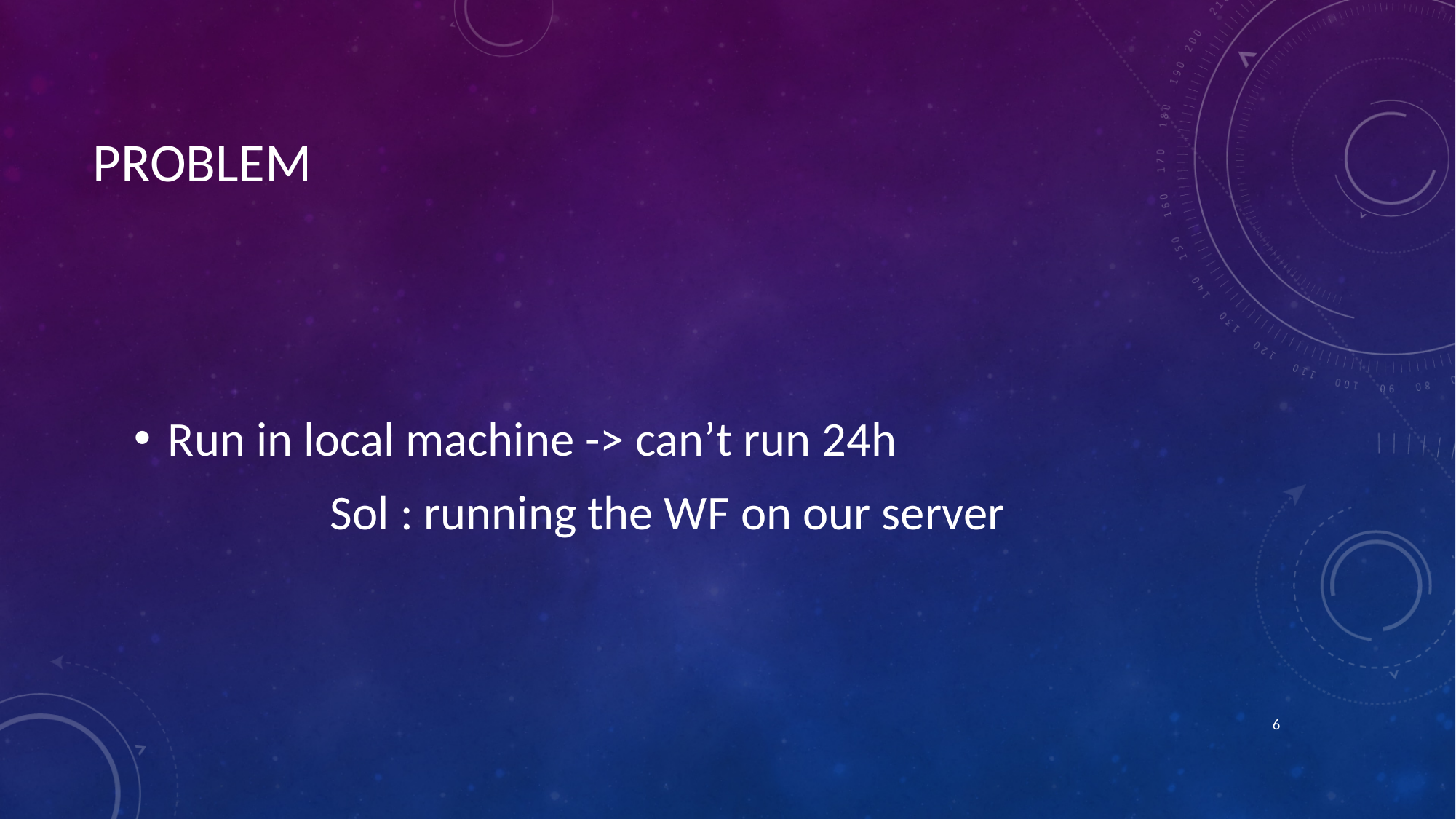

# Problem
Run in local machine -> can’t run 24h
                  Sol : running the WF on our server
6